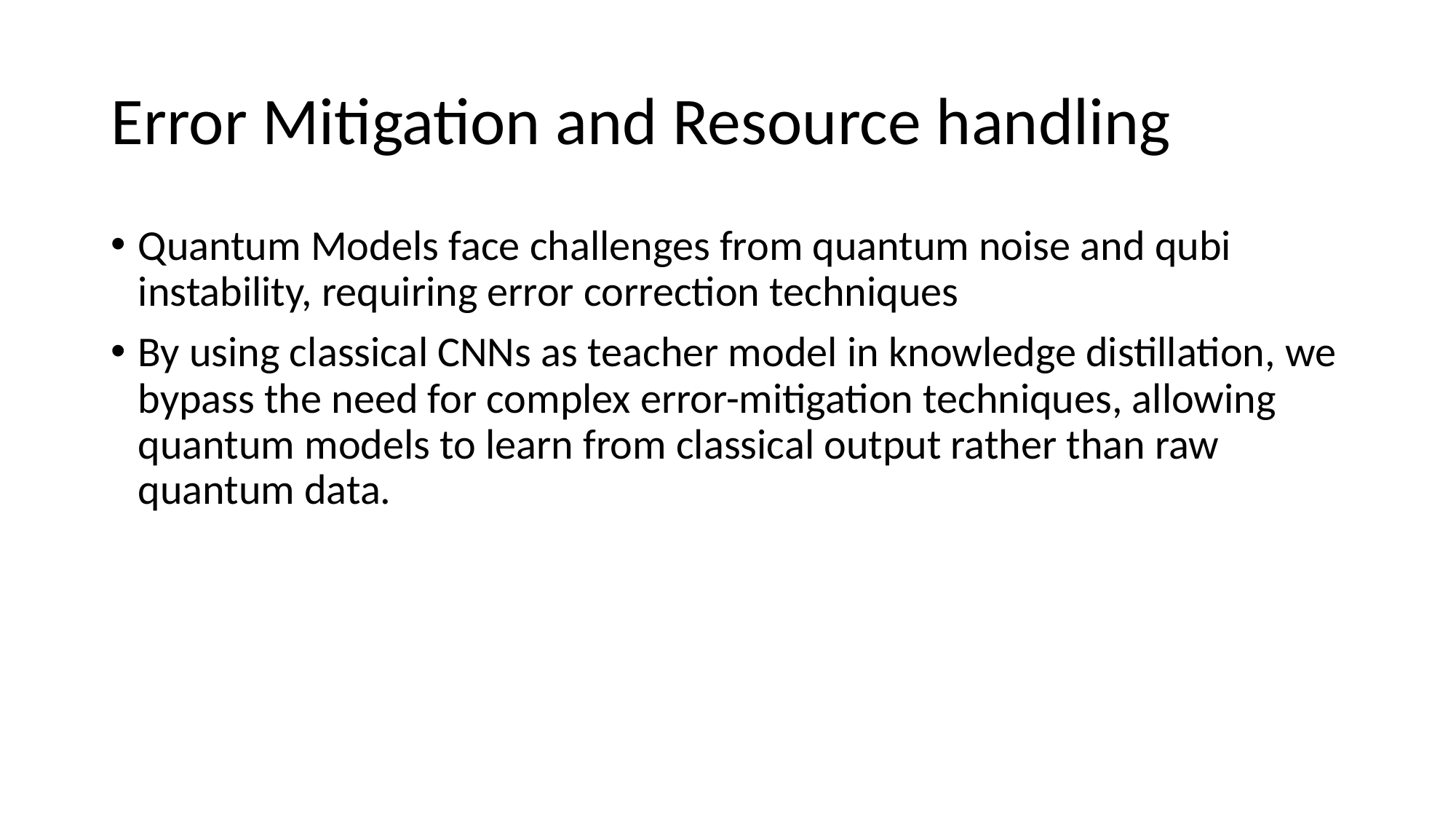

# Error Mitigation and Resource handling
Quantum Models face challenges from quantum noise and qubi instability, requiring error correction techniques
By using classical CNNs as teacher model in knowledge distillation, we bypass the need for complex error-mitigation techniques, allowing quantum models to learn from classical output rather than raw quantum data.